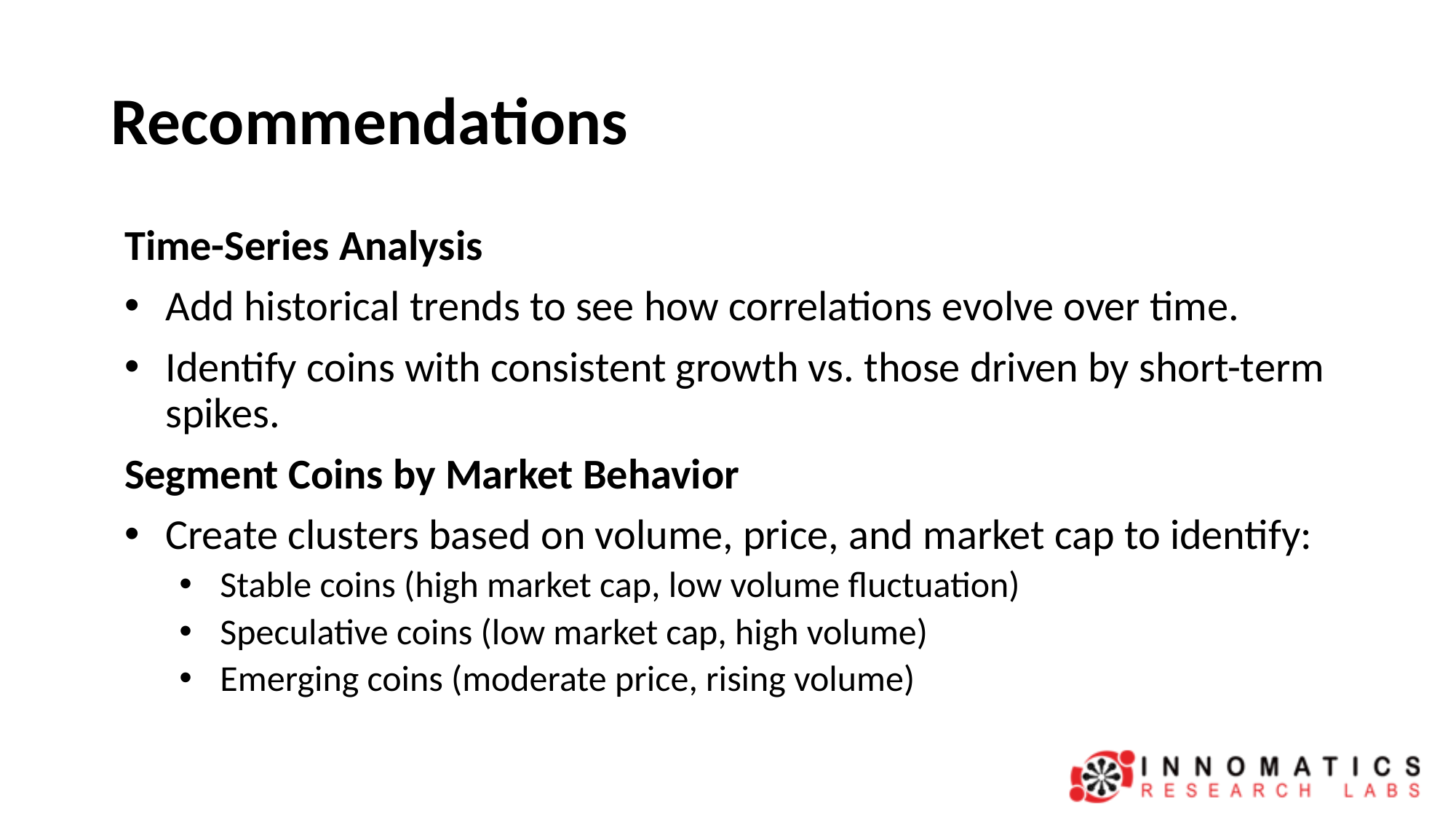

# Recommendations
Time-Series Analysis
Add historical trends to see how correlations evolve over time.
Identify coins with consistent growth vs. those driven by short-term spikes.
Segment Coins by Market Behavior
Create clusters based on volume, price, and market cap to identify:
Stable coins (high market cap, low volume fluctuation)
Speculative coins (low market cap, high volume)
Emerging coins (moderate price, rising volume)